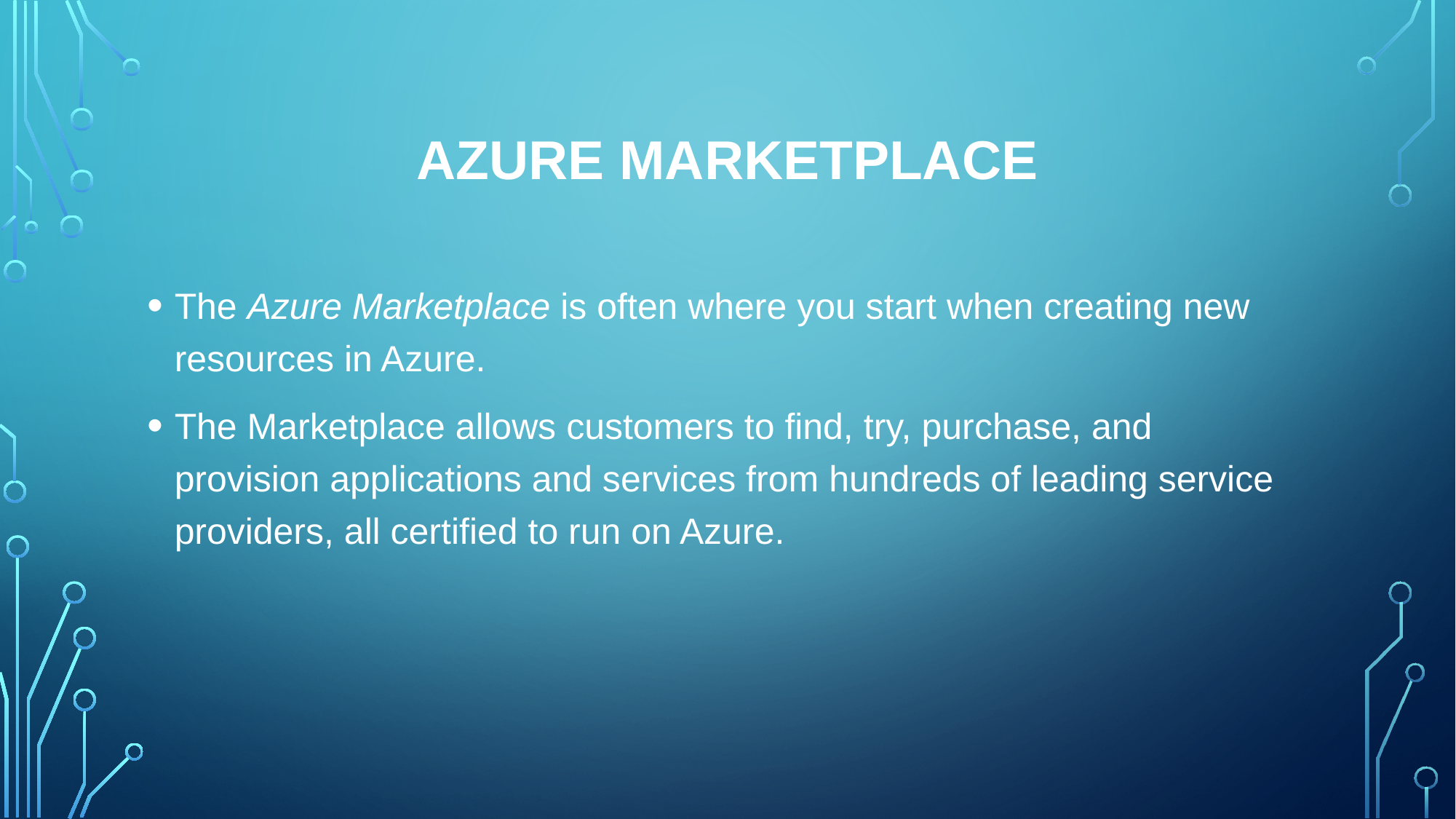

# Azure marketPlacE
The Azure Marketplace is often where you start when creating new resources in Azure.
The Marketplace allows customers to find, try, purchase, and provision applications and services from hundreds of leading service providers, all certified to run on Azure.